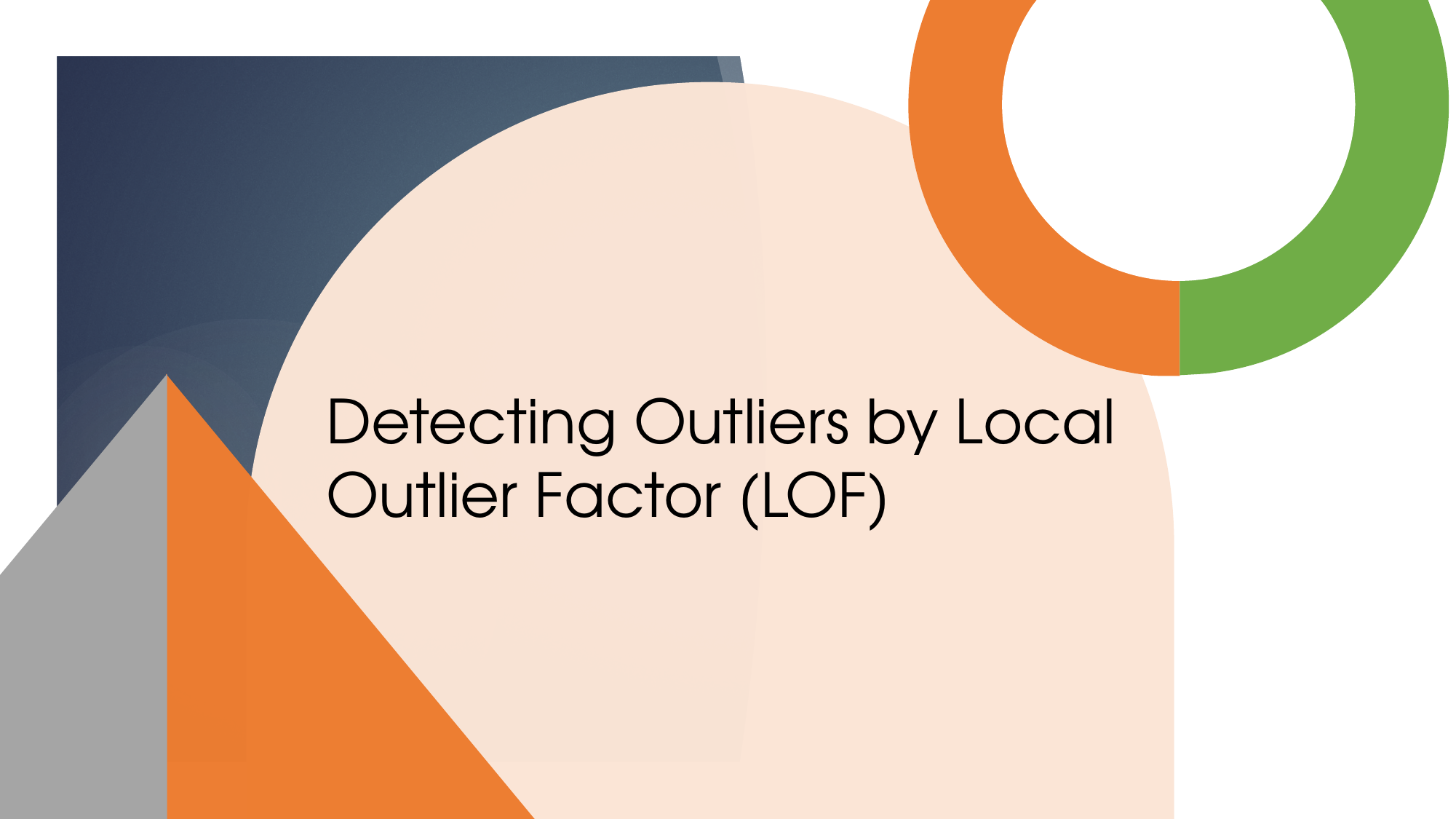

34
# Detecting Outliers by Local Outlier Factor (LOF)